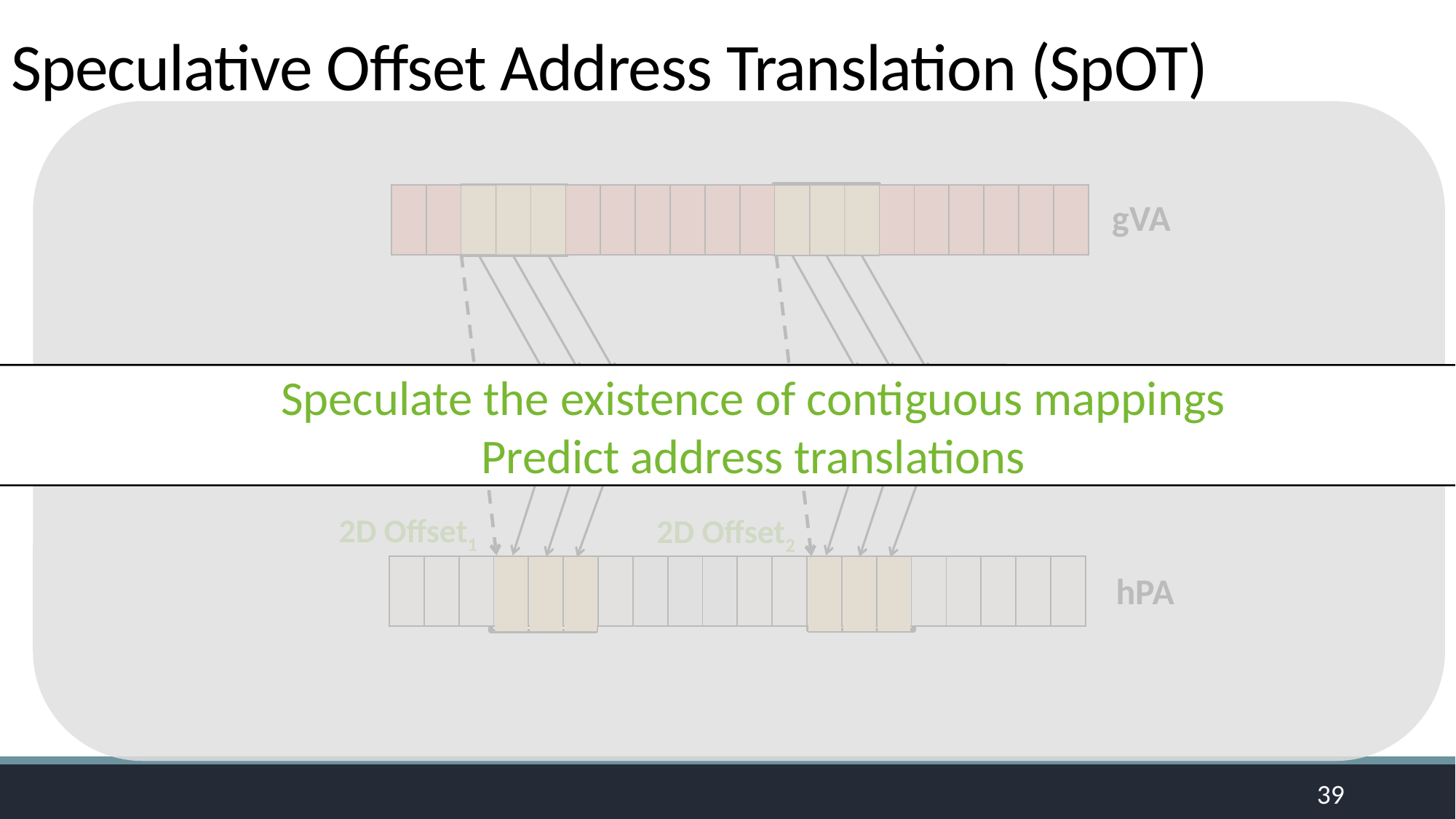

Speculative Offset Address Translation (SpOT)

|  |  |  |  |  |  |  |  |  |  |  |  |  |  |  |  |  |  |  |  |
| --- | --- | --- | --- | --- | --- | --- | --- | --- | --- | --- | --- | --- | --- | --- | --- | --- | --- | --- | --- |

gVA
Speculate the existence of contiguous mappings
Predict address translations
|  |  |  |  |  |  |  |  |  |  |  |  |  |  |  |  |  |  |  |  |
| --- | --- | --- | --- | --- | --- | --- | --- | --- | --- | --- | --- | --- | --- | --- | --- | --- | --- | --- | --- |

gPA
2D Offset1
2D Offset2
|  |  |  |  |  |  |  |  |  |  |  |  |  |  |  |  |  |  |  |  |
| --- | --- | --- | --- | --- | --- | --- | --- | --- | --- | --- | --- | --- | --- | --- | --- | --- | --- | --- | --- |

hPA
39